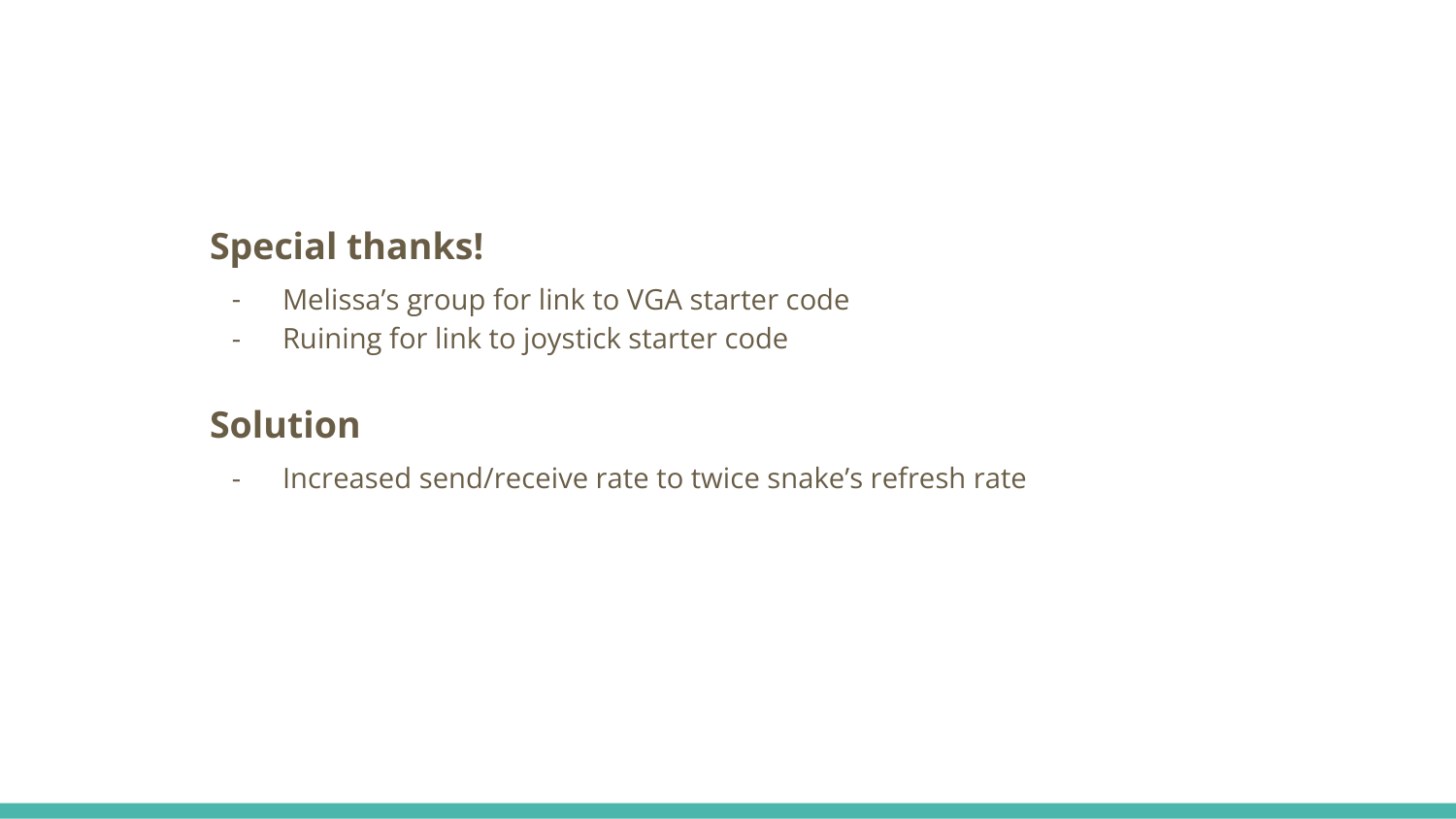

#
Special thanks!
Melissa’s group for link to VGA starter code
Ruining for link to joystick starter code
Solution
Increased send/receive rate to twice snake’s refresh rate